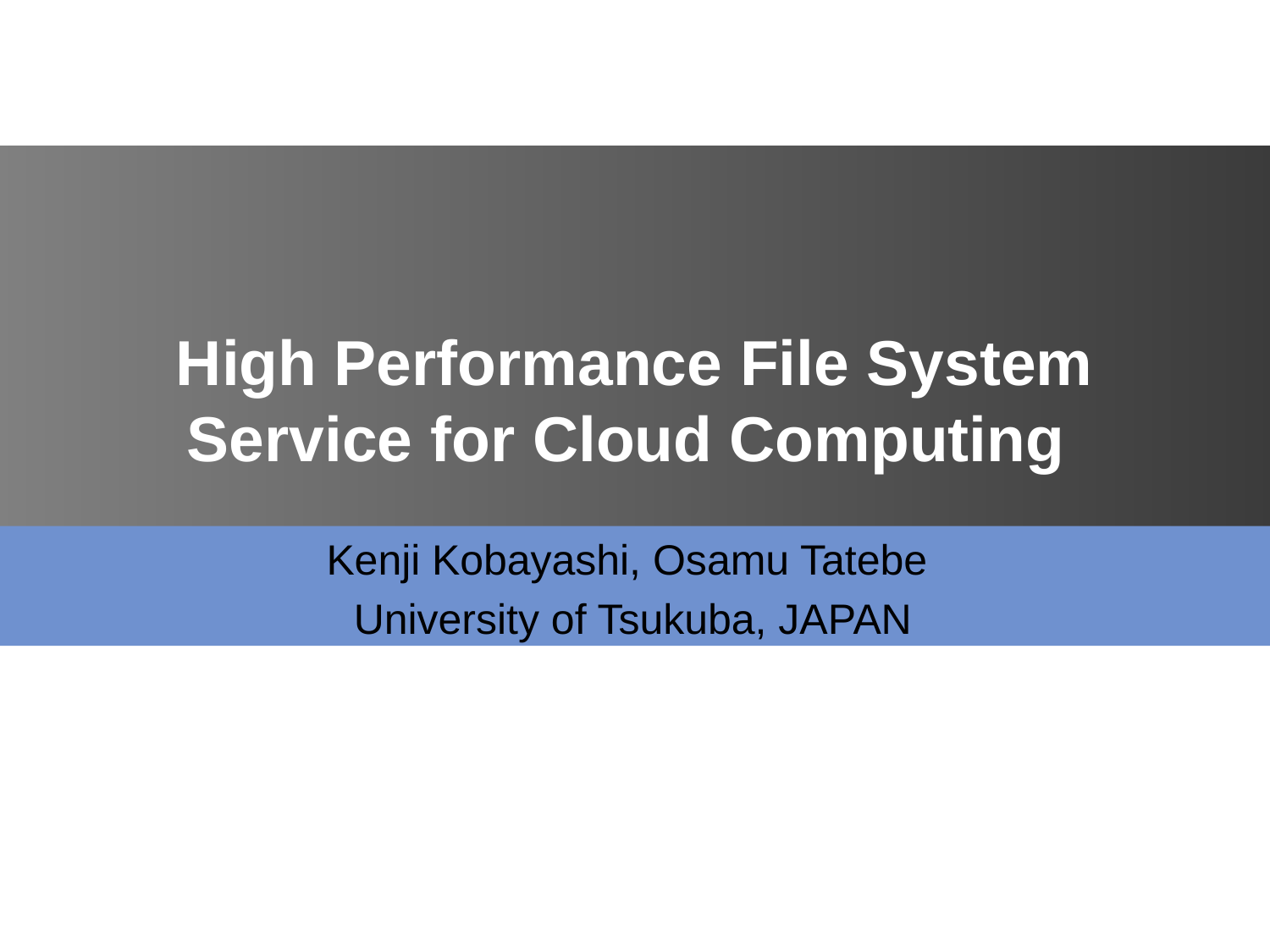

# High Performance File System Service for Cloud Computing
Kenji Kobayashi, Osamu Tatebe
University of Tsukuba, JAPAN